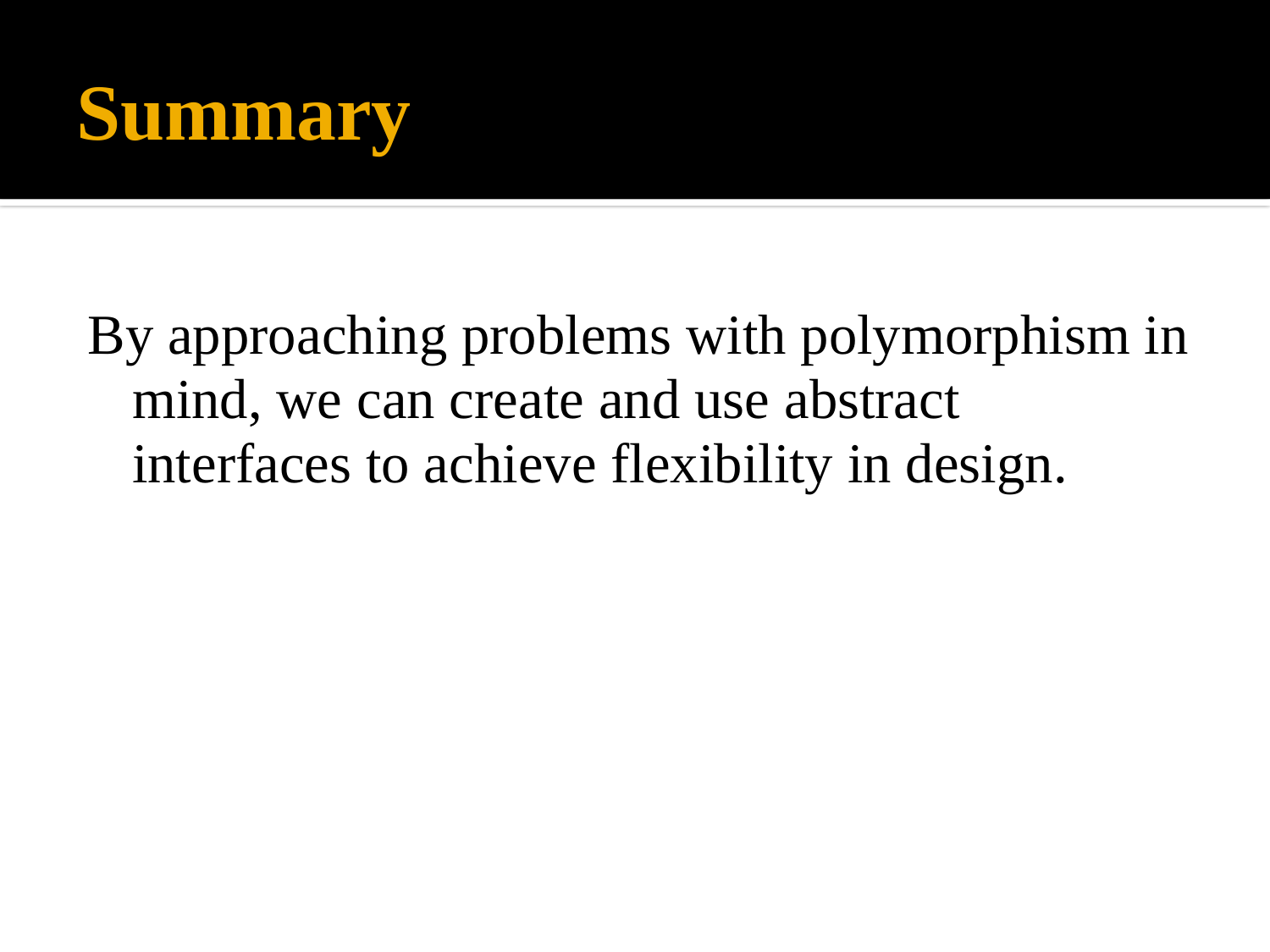

# Summary

By approaching problems with polymorphism in mind, we can create and use abstract interfaces to achieve flexibility in design.